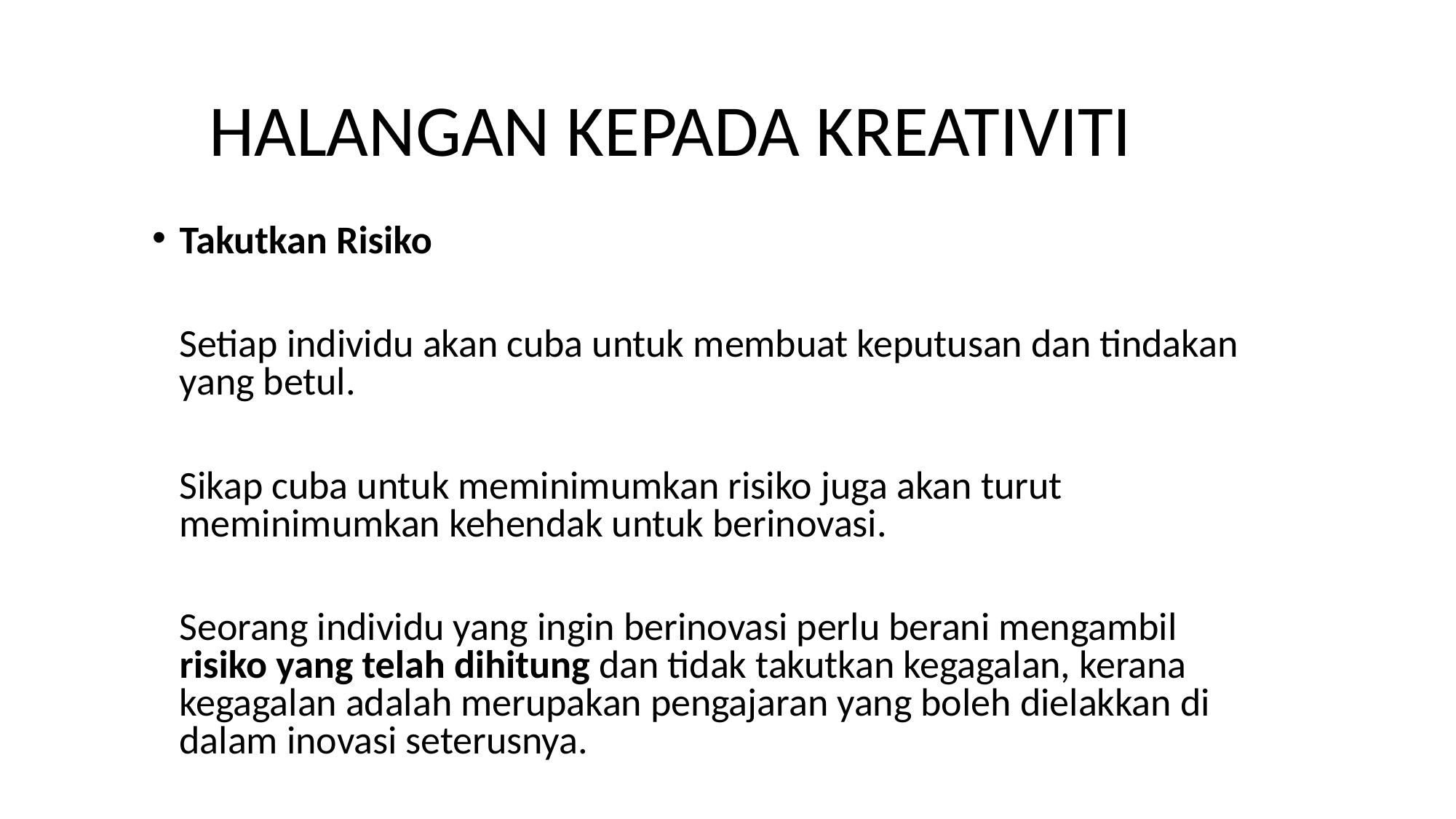

# HALANGAN KEPADA KREATIVITI
Takutkan Risiko

	Setiap individu akan cuba untuk membuat keputusan dan tindakan yang betul.

	Sikap cuba untuk meminimumkan risiko juga akan turut meminimumkan kehendak untuk berinovasi.

	Seorang individu yang ingin berinovasi perlu berani mengambil risiko yang telah dihitung dan tidak takutkan kegagalan, kerana kegagalan adalah merupakan pengajaran yang boleh dielakkan di dalam inovasi seterusnya.